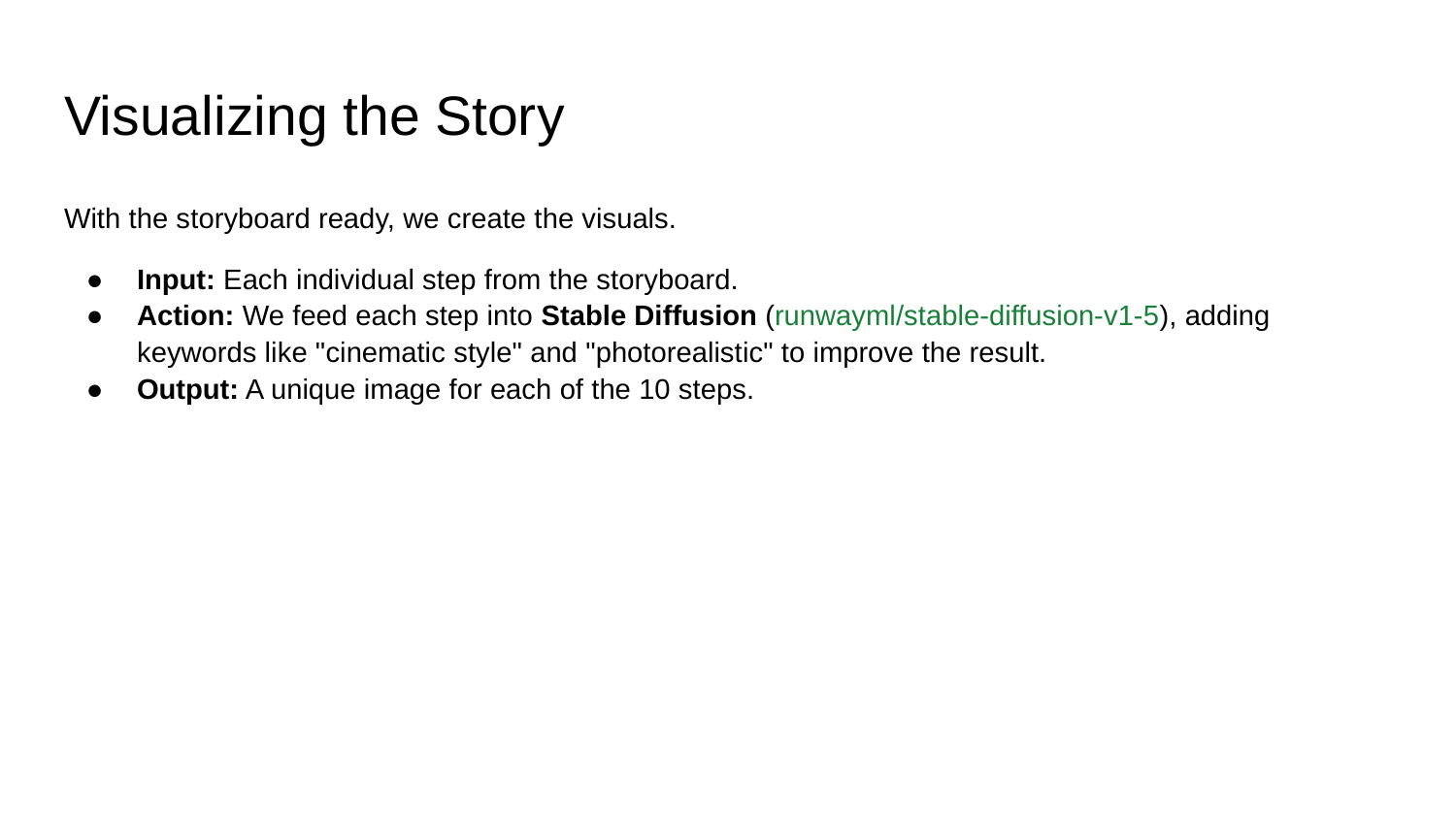

# Visualizing the Story
With the storyboard ready, we create the visuals.
Input: Each individual step from the storyboard.
Action: We feed each step into Stable Diffusion (runwayml/stable-diffusion-v1-5), adding keywords like "cinematic style" and "photorealistic" to improve the result.
Output: A unique image for each of the 10 steps.